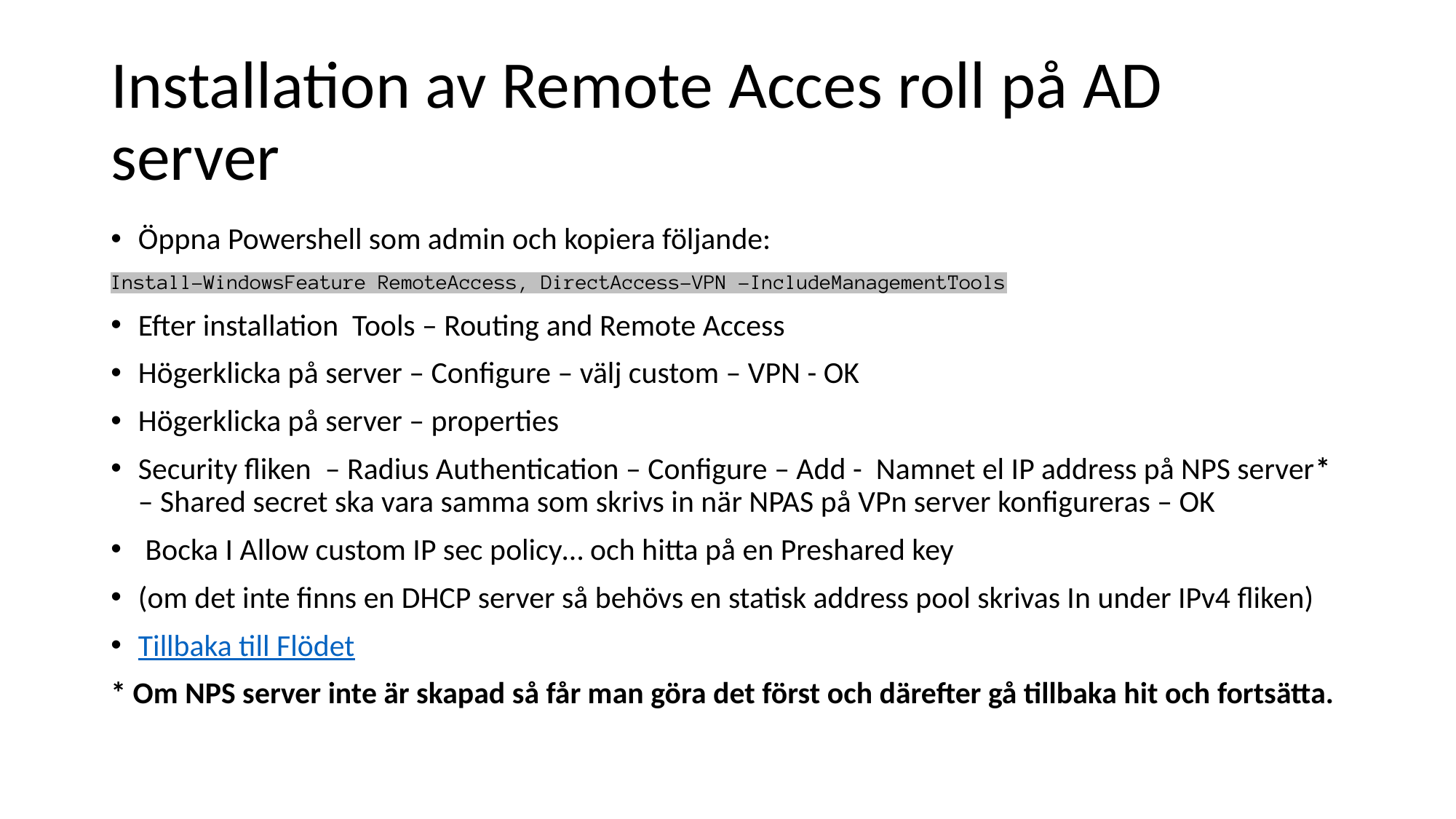

# Installation av Remote Acces roll på AD server
Öppna Powershell som admin och kopiera följande:
Install-WindowsFeature RemoteAccess, DirectAccess-VPN -IncludeManagementTools
Efter installation  Tools – Routing and Remote Access
Högerklicka på server – Configure – välj custom – VPN - OK
Högerklicka på server – properties
Security fliken  – Radius Authentication – Configure – Add -  Namnet el IP address på NPS server* – Shared secret ska vara samma som skrivs in när NPAS på VPn server konfigureras – OK
 Bocka I Allow custom IP sec policy… och hitta på en Preshared key
(om det inte finns en DHCP server så behövs en statisk address pool skrivas In under IPv4 fliken)
Tillbaka till Flödet
* Om NPS server inte är skapad så får man göra det först och därefter gå tillbaka hit och fortsätta.